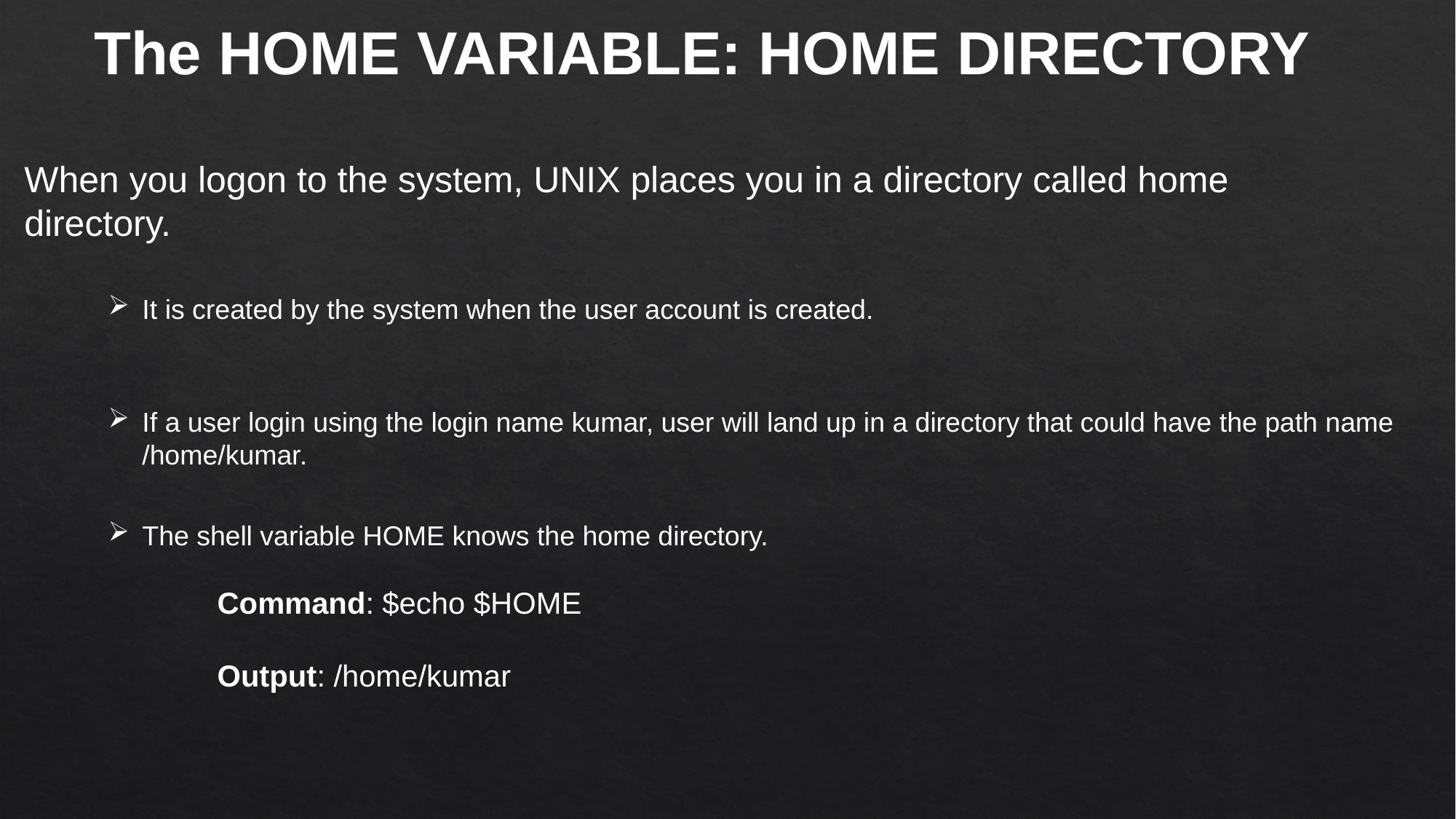

The HOME VARIABLE: HOME DIRECTORY
When you logon to the system, UNIX places you in a directory called home directory.
It is created by the system when the user account is created.
If a user login using the login name kumar, user will land up in a directory that could have the path name /home/kumar.
The shell variable HOME knows the home directory.

	Command: $echo $HOME

	Output: /home/kumar